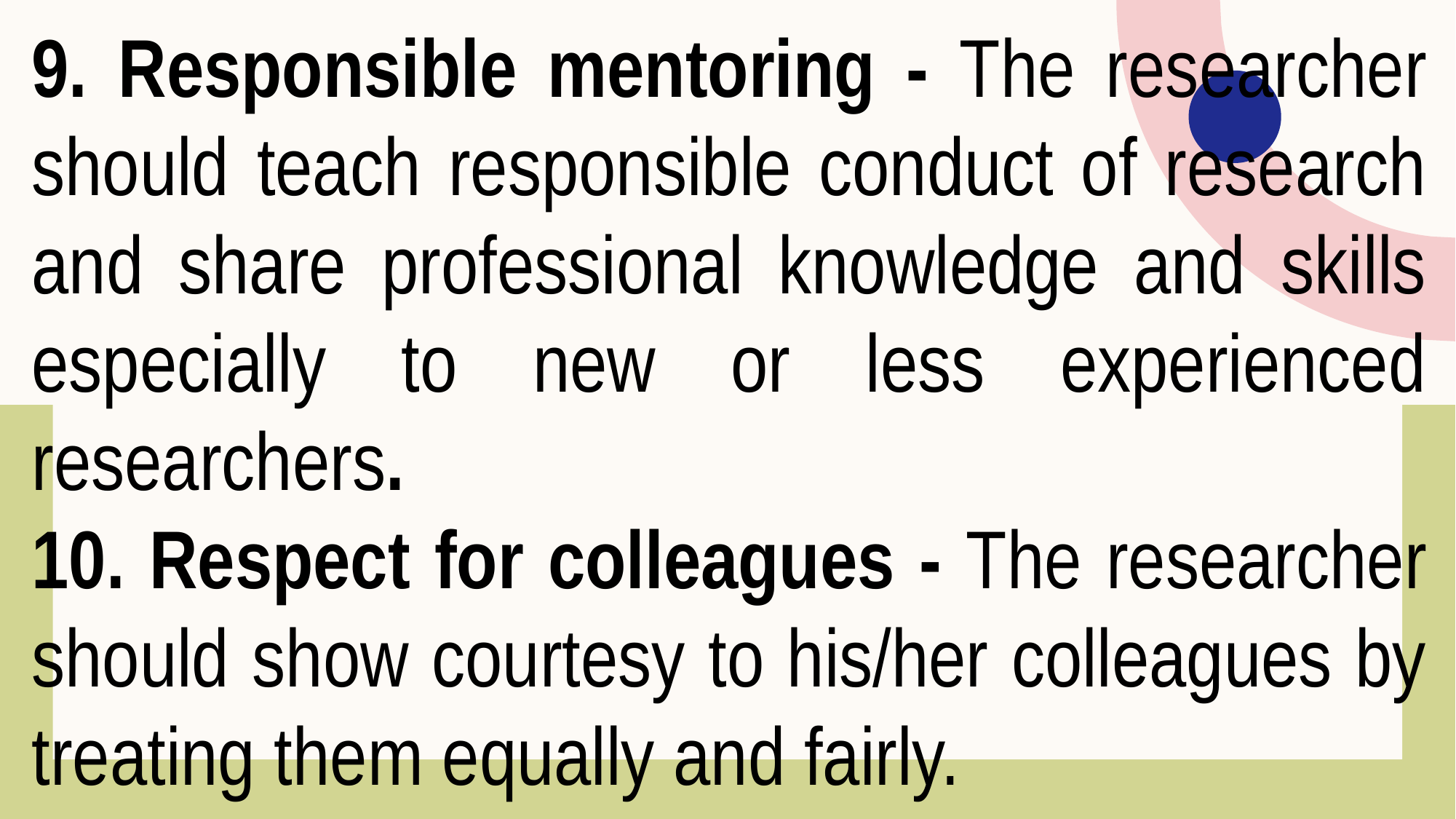

9. Responsible mentoring - The researcher should teach responsible conduct of research and share professional knowledge and skills especially to new or less experienced researchers.
10. Respect for colleagues - The researcher should show courtesy to his/her colleagues by treating them equally and fairly.